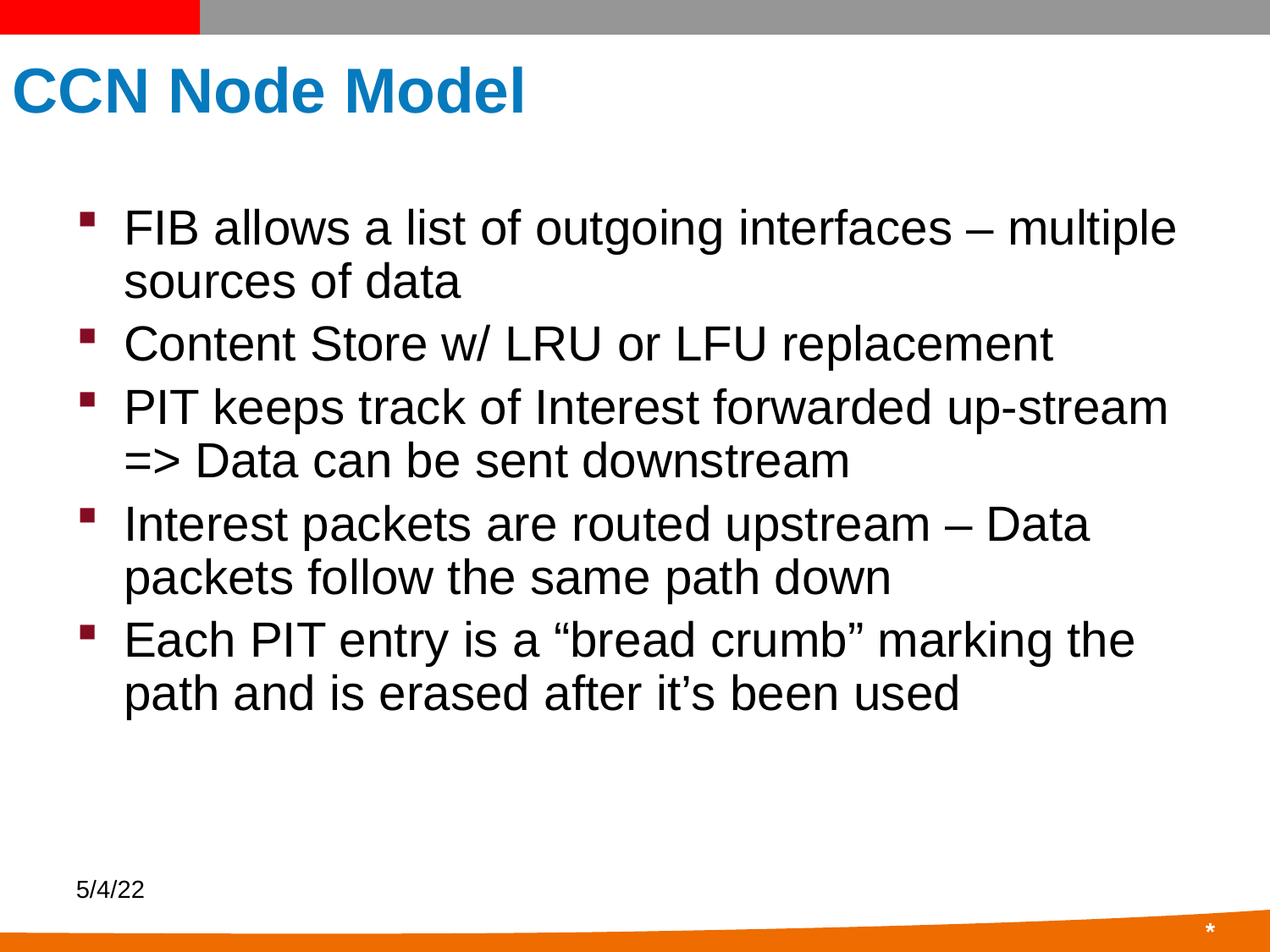

# CCN Node Model
FIB allows a list of outgoing interfaces – multiple sources of data
Content Store w/ LRU or LFU replacement
PIT keeps track of Interest forwarded up-stream => Data can be sent downstream
Interest packets are routed upstream – Data packets follow the same path down
Each PIT entry is a “bread crumb” marking the path and is erased after it’s been used
5/4/22